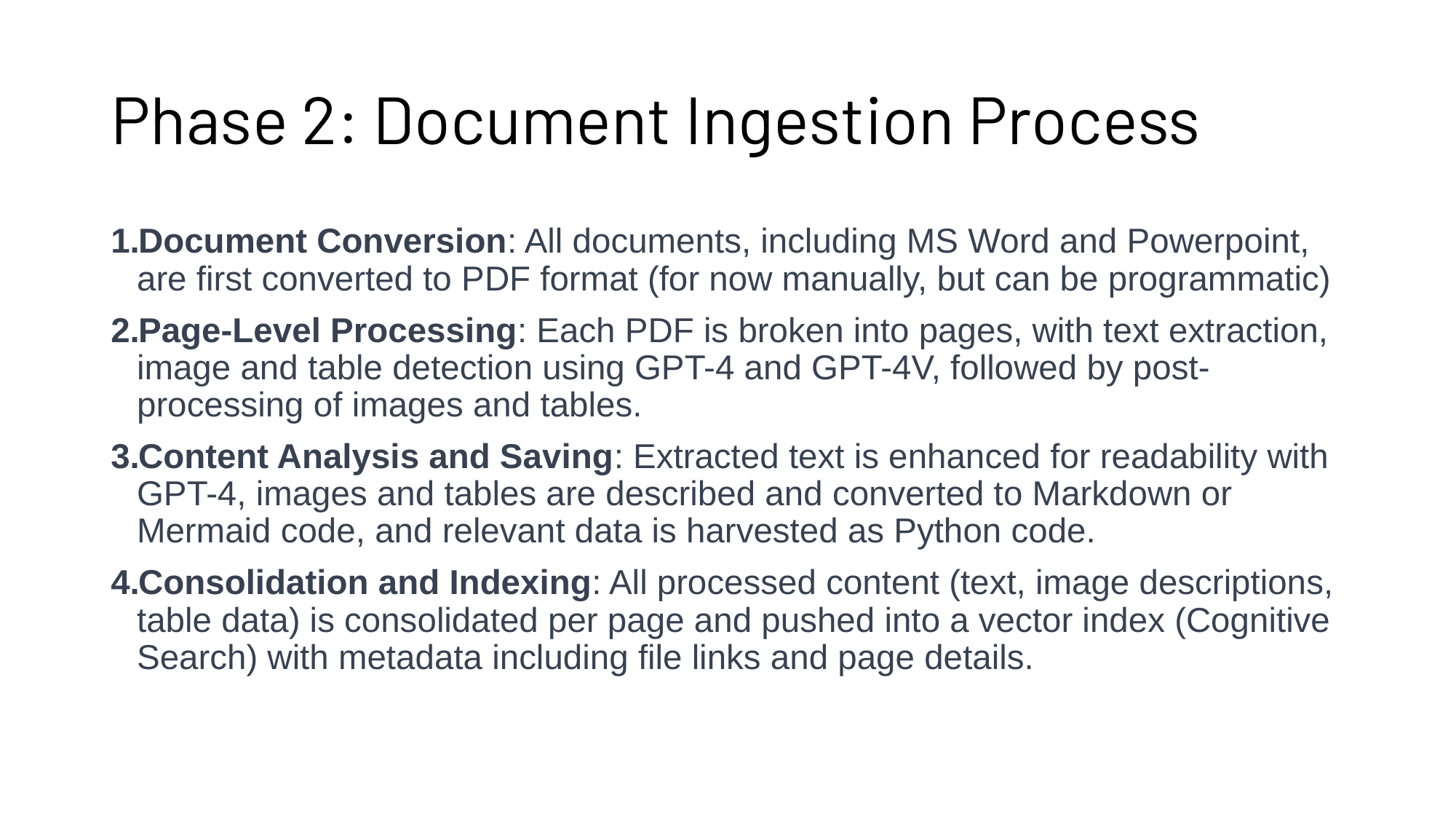

# Phase 2: Document Ingestion Process
Document Conversion: All documents, including MS Word and Powerpoint, are first converted to PDF format (for now manually, but can be programmatic)
Page-Level Processing: Each PDF is broken into pages, with text extraction, image and table detection using GPT-4 and GPT-4V, followed by post-processing of images and tables.
Content Analysis and Saving: Extracted text is enhanced for readability with GPT-4, images and tables are described and converted to Markdown or Mermaid code, and relevant data is harvested as Python code.
Consolidation and Indexing: All processed content (text, image descriptions, table data) is consolidated per page and pushed into a vector index (Cognitive Search) with metadata including file links and page details.